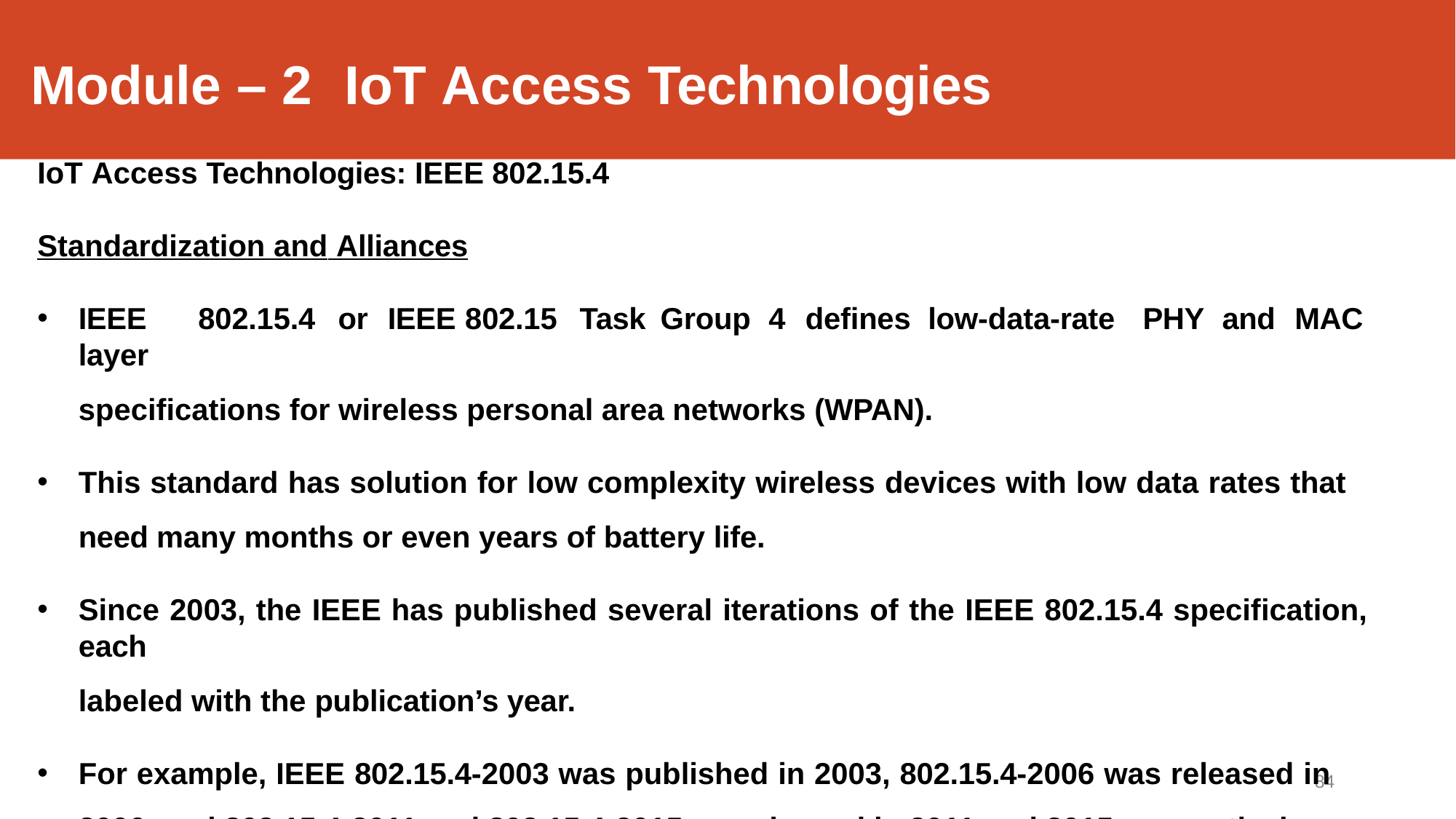

# Module – 2	IoT Access Technologies
IoT Access Technologies: IEEE 802.15.4
Standardization and Alliances
IEEE	802.15.4	or	IEEE	802.15	Task	Group	4	defines	low-data-rate	PHY	and	MAC	layer
specifications for wireless personal area networks (WPAN).
This standard has solution for low complexity wireless devices with low data rates that need many months or even years of battery life.
Since 2003, the IEEE has published several iterations of the IEEE 802.15.4 specification, each
labeled with the publication’s year.
For example, IEEE 802.15.4-2003 was published in 2003, 802.15.4-2006 was released in 2006, and 802.15.4-2011 and 802.15.4-2015 were issued in 2011 and 2015, respectively.
84